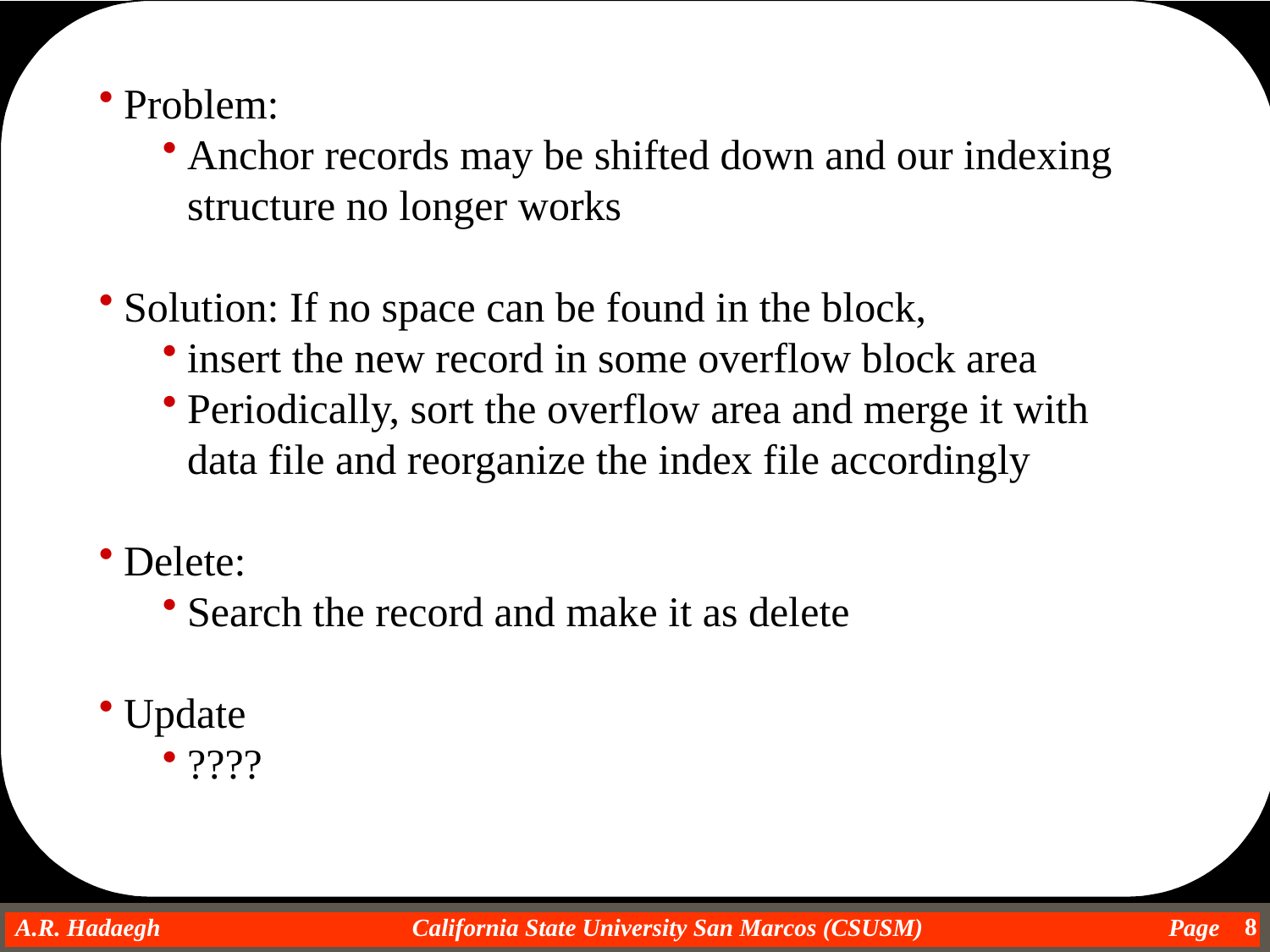

Problem:
Anchor records may be shifted down and our indexing structure no longer works

Solution: If no space can be found in the block,
insert the new record in some overflow block area
Periodically, sort the overflow area and merge it with data file and reorganize the index file accordingly

Delete:
Search the record and make it as delete

Update
????
8